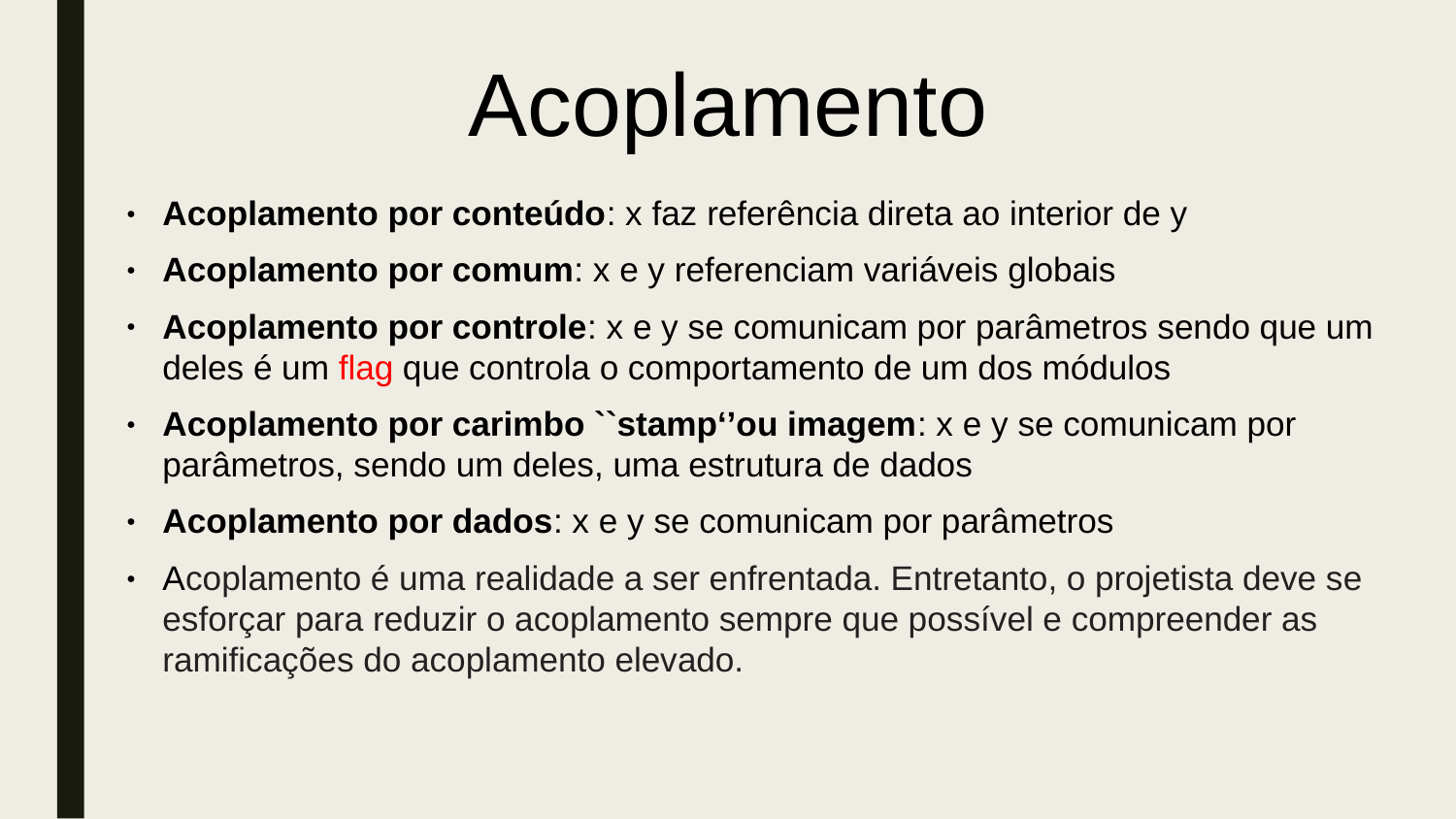

Acoplamento
Acoplamento por conteúdo: x faz referência direta ao interior de y
Acoplamento por comum: x e y referenciam variáveis globais
Acoplamento por controle: x e y se comunicam por parâmetros sendo que um deles é um flag que controla o comportamento de um dos módulos
Acoplamento por carimbo ``stamp‘’ou imagem: x e y se comunicam por parâmetros, sendo um deles, uma estrutura de dados
Acoplamento por dados: x e y se comunicam por parâmetros
Acoplamento é uma realidade a ser enfrentada. Entretanto, o projetista deve se esforçar para reduzir o acoplamento sempre que possível e compreender as ramificações do acoplamento elevado.